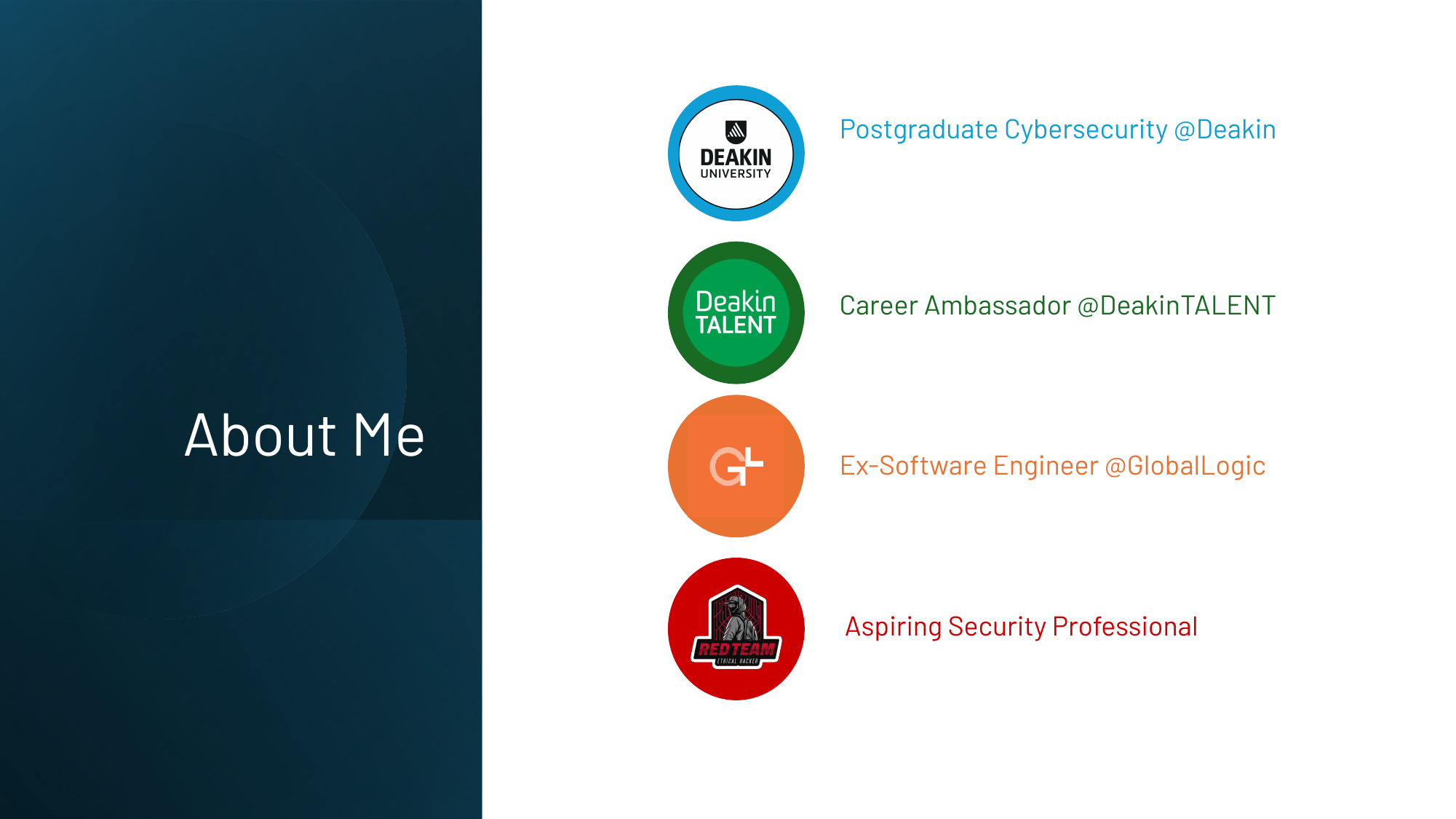

Postgraduate Cybersecurity @Deakin
# About Me

Career Ambassador @DeakinTALENT

Ex-Software Engineer @GlobalLogic

Aspiring Security Professional